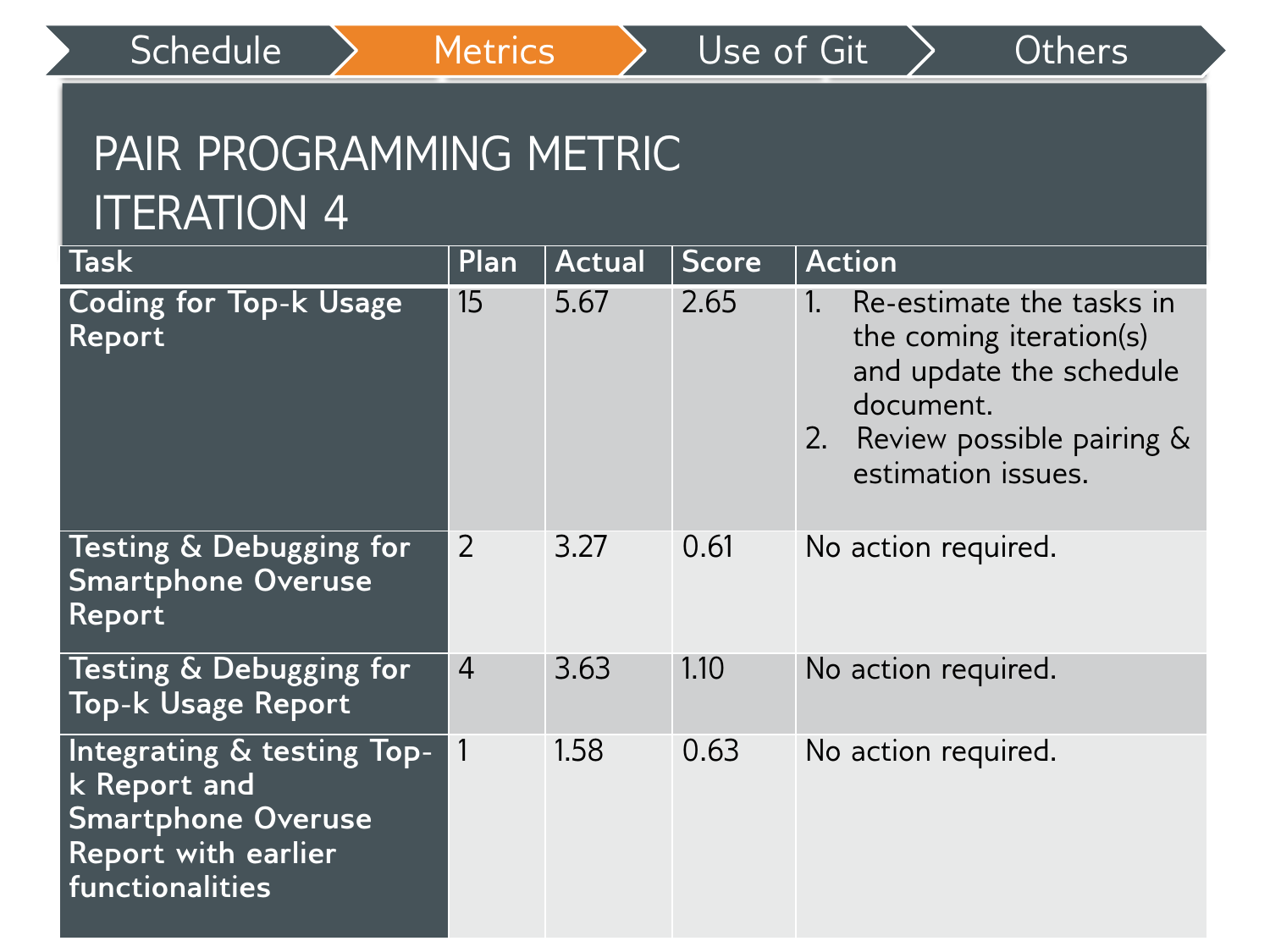

Iteration 2
Schedule
Metrics
Use of Git
Others
# Pair Programming Metric Iteration 4
| Task | Plan | Actual | Score | Action |
| --- | --- | --- | --- | --- |
| Coding for Top-k Usage Report | 15 | 5.67 | 2.65 | Re-estimate the tasks in the coming iteration(s) and update the schedule document. 2. Review possible pairing & estimation issues. |
| Testing & Debugging for Smartphone Overuse Report | 2 | 3.27 | 0.61 | No action required. |
| Testing & Debugging for Top-k Usage Report | 4 | 3.63 | 1.10 | No action required. |
| Integrating & testing Top-k Report and Smartphone Overuse Report with earlier functionalities | 1 | 1.58 | 0.63 | No action required. |